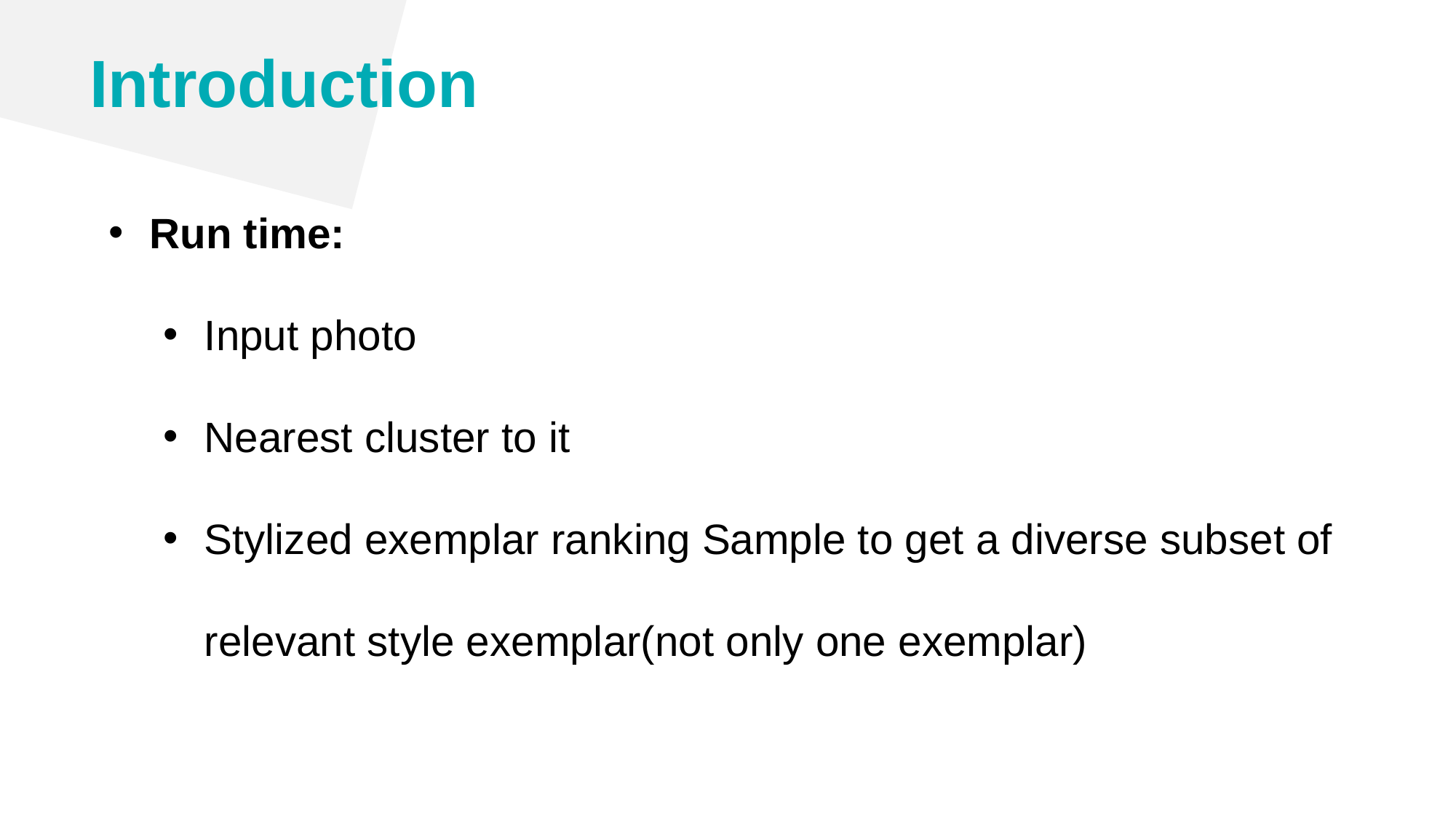

Introduction
Run time:
Input photo
Nearest cluster to it
Stylized exemplar ranking Sample to get a diverse subset of relevant style exemplar(not only one exemplar)